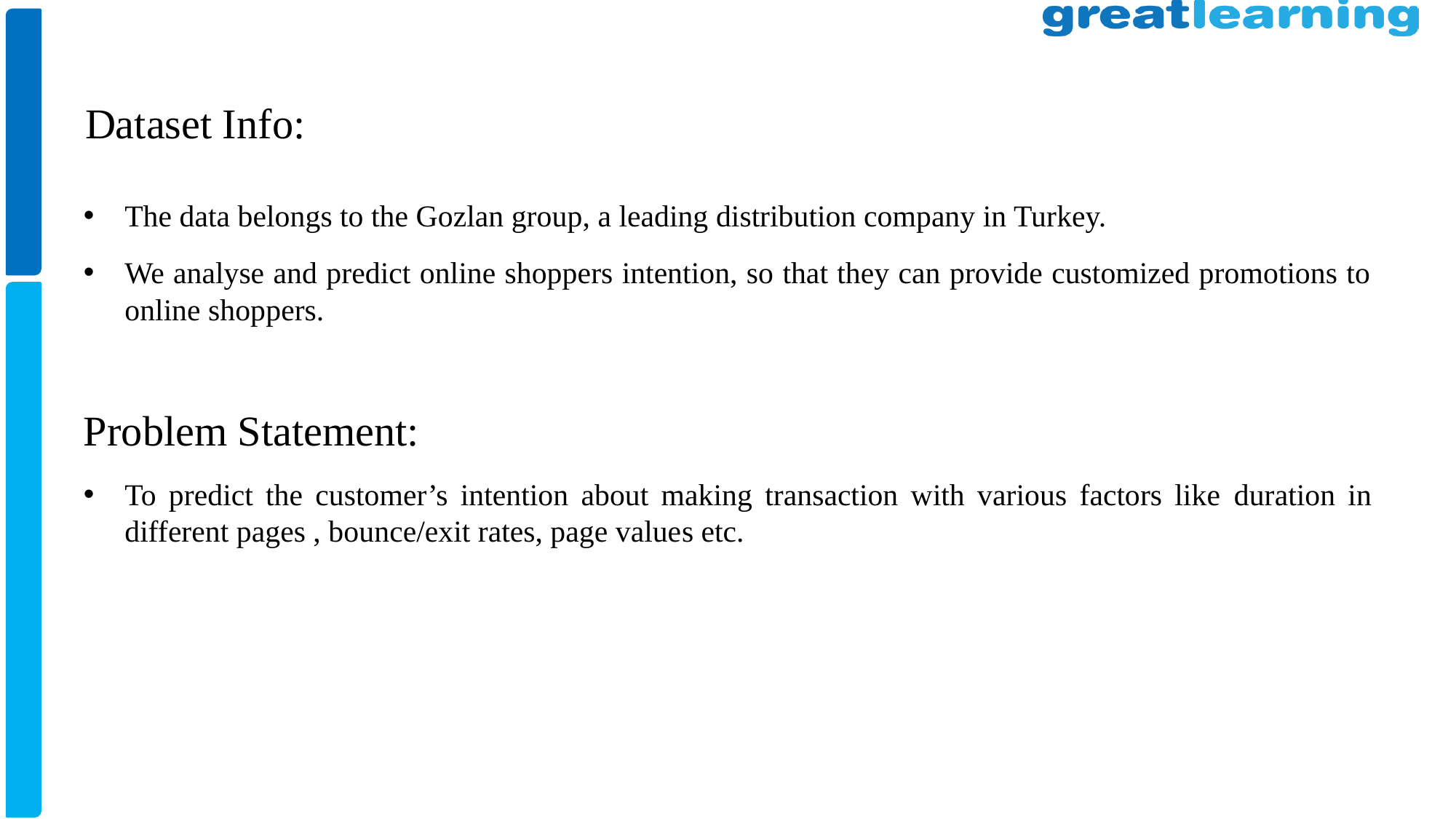

Dataset Info:
The data belongs to the Gozlan group, a leading distribution company in Turkey.
We analyse and predict online shoppers intention, so that they can provide customized promotions to online shoppers.

Problem Statement:
To predict the customer’s intention about making transaction with various factors like duration in different pages , bounce/exit rates, page values etc.